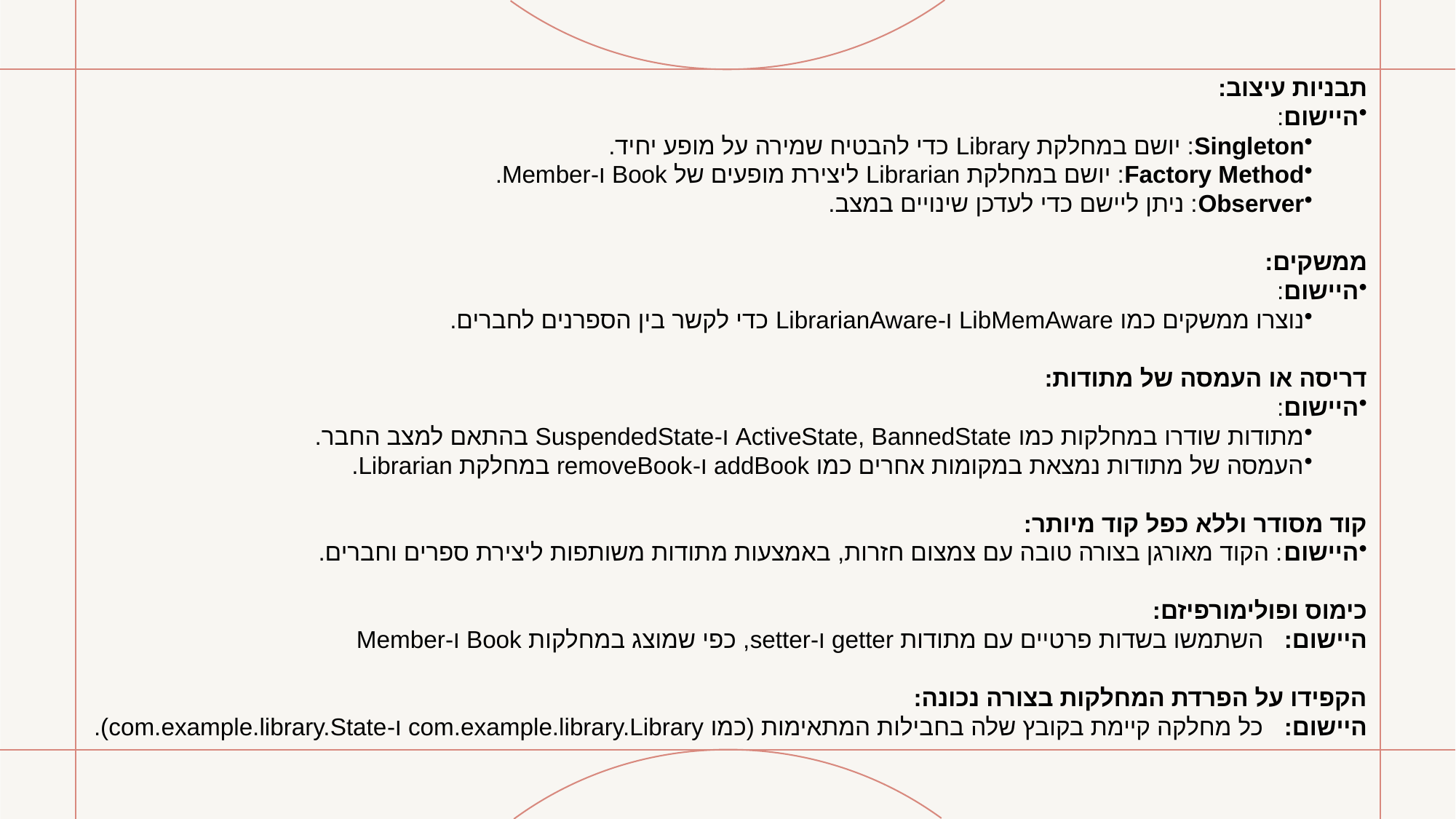

# תבניות עיצוב:
היישום:
Singleton: יושם במחלקת Library כדי להבטיח שמירה על מופע יחיד.
Factory Method: יושם במחלקת Librarian ליצירת מופעים של Book ו-Member.
Observer: ניתן ליישם כדי לעדכן שינויים במצב.

ממשקים:
היישום:
נוצרו ממשקים כמו LibMemAware ו-LibrarianAware כדי לקשר בין הספרנים לחברים.

דריסה או העמסה של מתודות:
היישום:
מתודות שודרו במחלקות כמו ActiveState, BannedState ו-SuspendedState בהתאם למצב החבר.
העמסה של מתודות נמצאת במקומות אחרים כמו addBook ו-removeBook במחלקת Librarian.

קוד מסודר וללא כפל קוד מיותר:
היישום: הקוד מאורגן בצורה טובה עם צמצום חזרות, באמצעות מתודות משותפות ליצירת ספרים וחברים.
כימוס ופולימורפיזם:
היישום:   השתמשו בשדות פרטיים עם מתודות getter ו-setter, כפי שמוצג במחלקות Book ו-Member
הקפידו על הפרדת המחלקות בצורה נכונה:
היישום:   כל מחלקה קיימת בקובץ שלה בחבילות המתאימות (כמו com.example.library.Library ו-com.example.library.State).